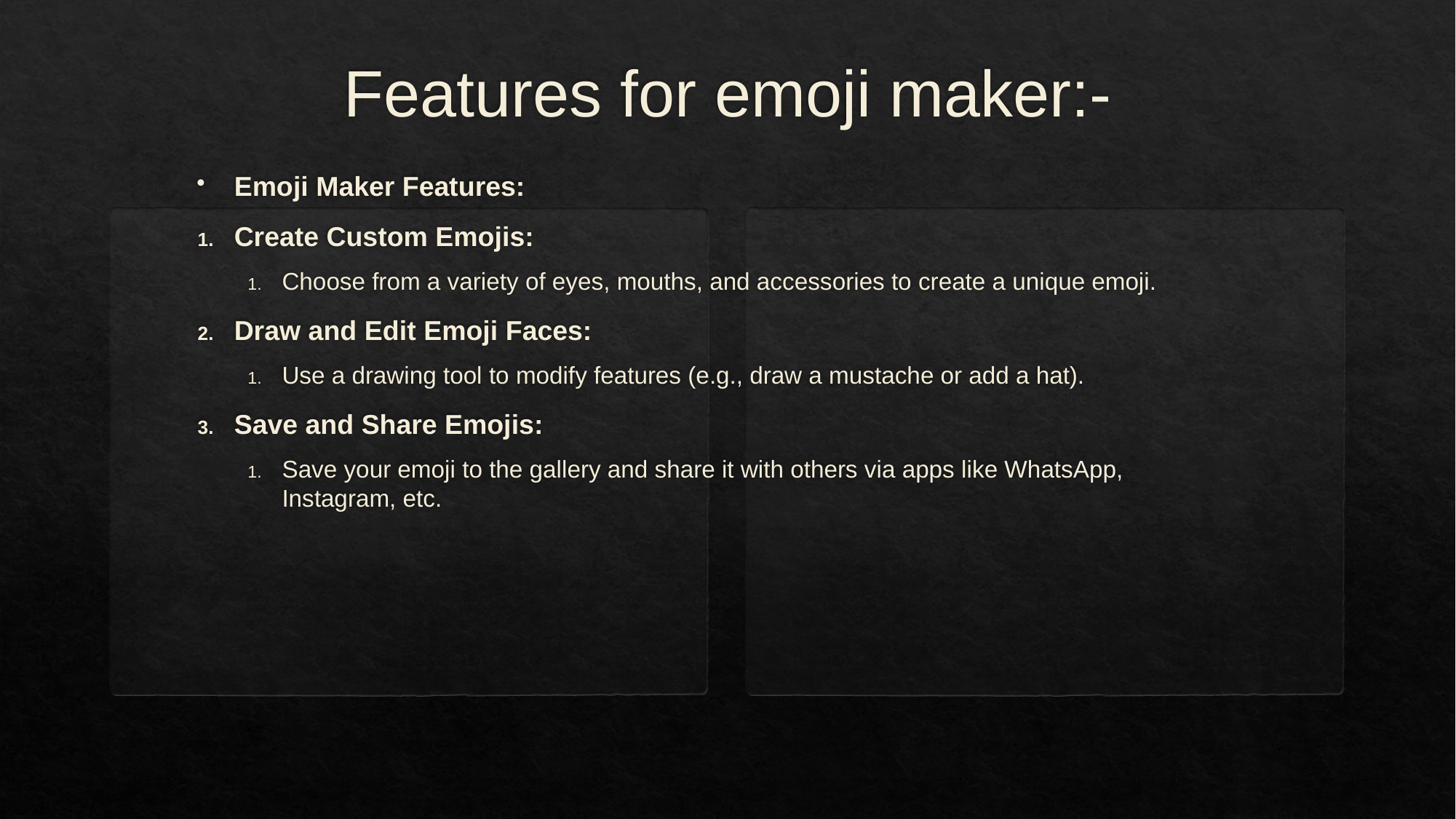

# Features for emoji maker:-
Emoji Maker Features:
Create Custom Emojis:
Choose from a variety of eyes, mouths, and accessories to create a unique emoji.
Draw and Edit Emoji Faces:
Use a drawing tool to modify features (e.g., draw a mustache or add a hat).
Save and Share Emojis:
Save your emoji to the gallery and share it with others via apps like WhatsApp, Instagram, etc.